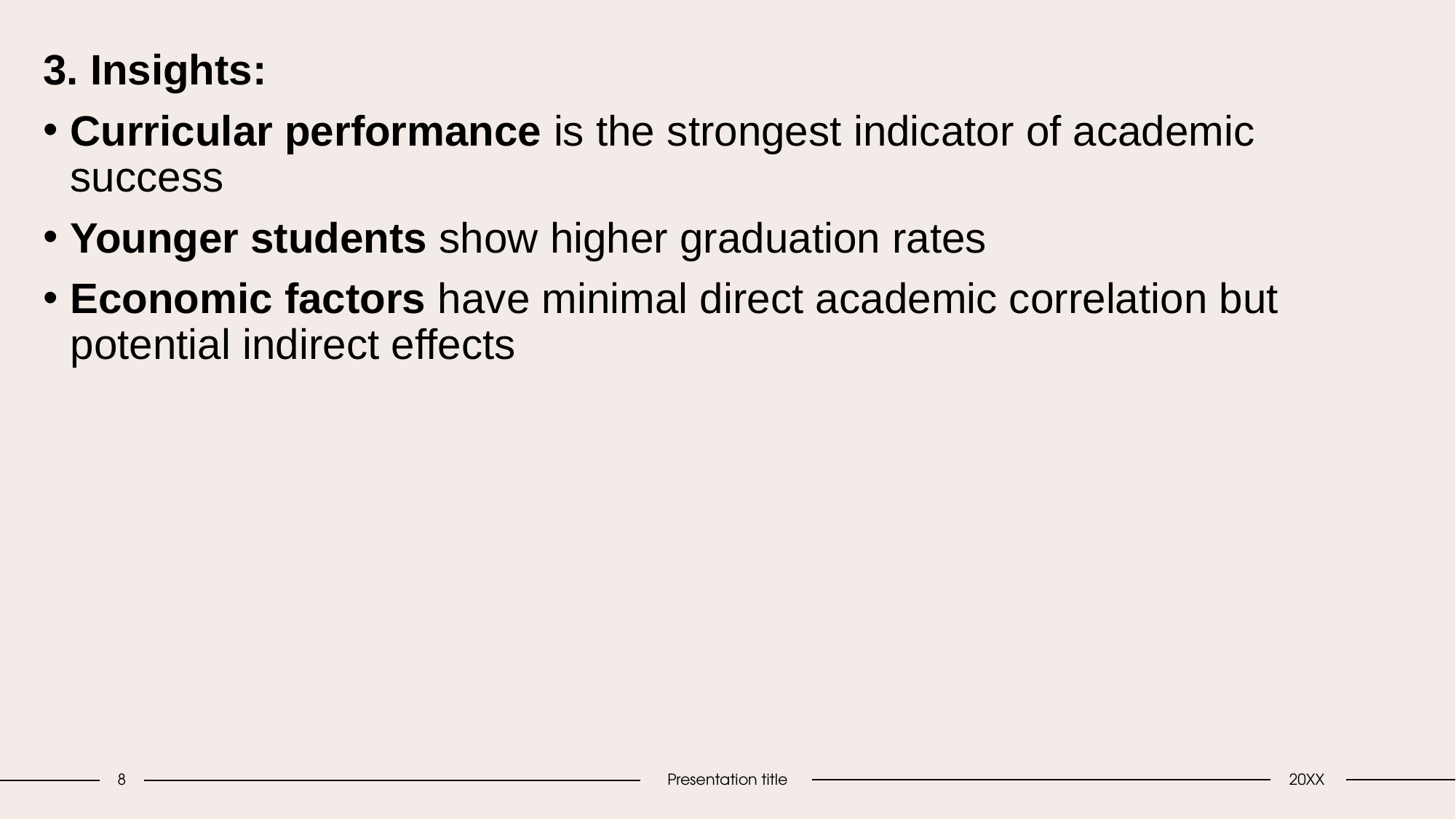

3. Insights:
Curricular performance is the strongest indicator of academic success
Younger students show higher graduation rates
Economic factors have minimal direct academic correlation but potential indirect effects

8
Presentation title
20XX